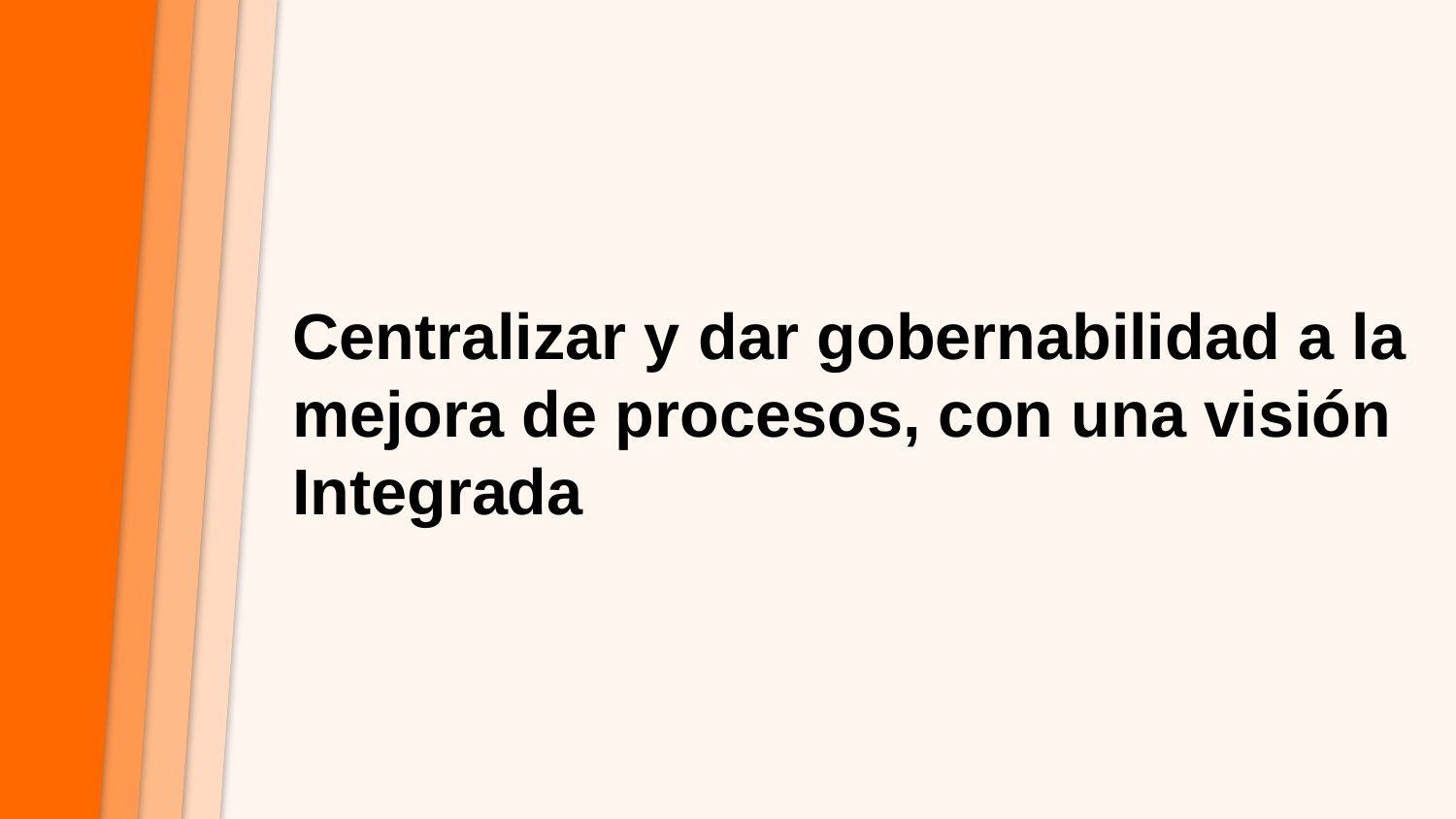

Centralizar y dar gobernabilidad a la mejora de procesos, con una visión Integrada